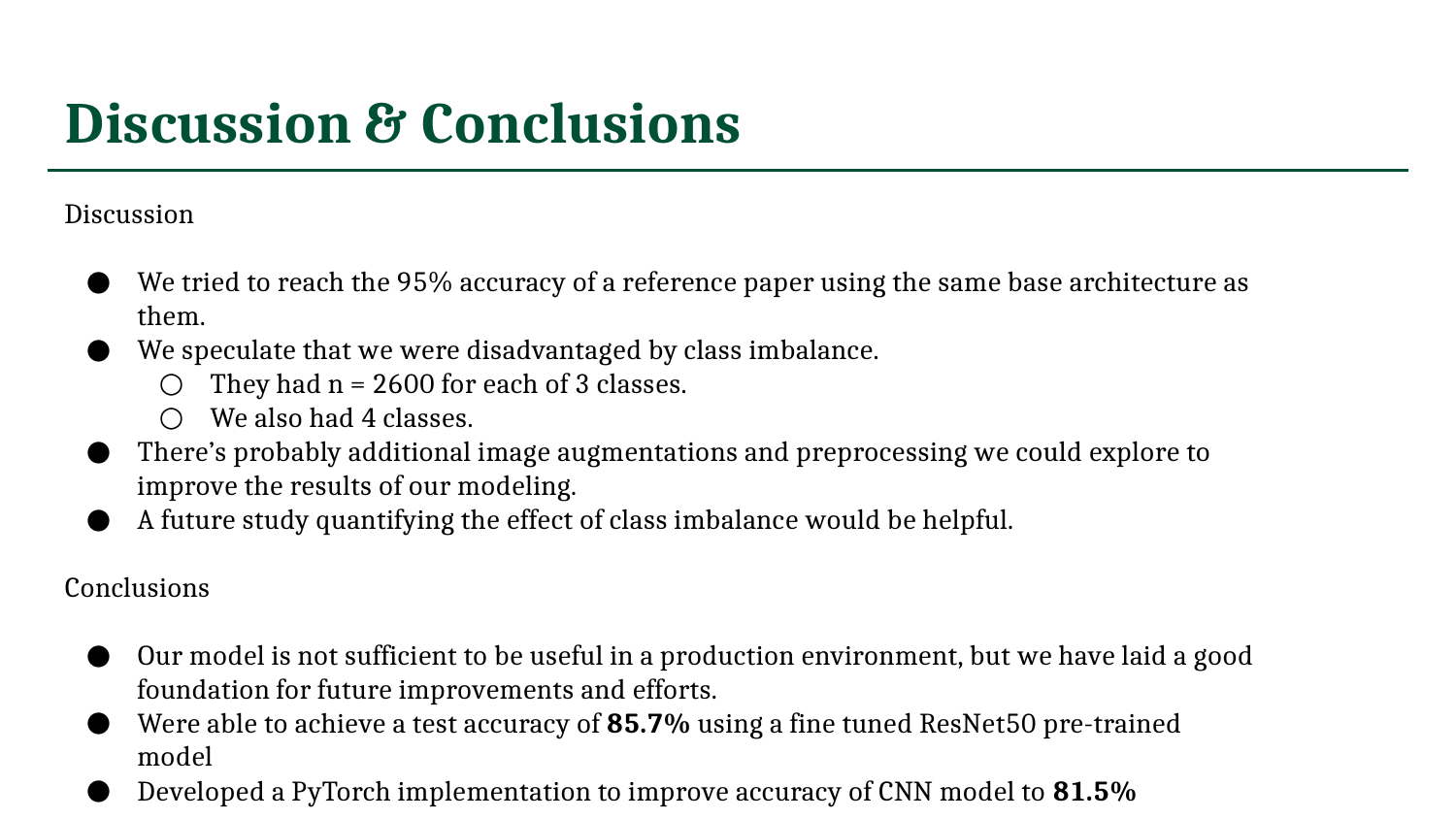

# Discussion & Conclusions
Discussion

We tried to reach the 95% accuracy of a reference paper using the same base architecture as them.
We speculate that we were disadvantaged by class imbalance.
They had n = 2600 for each of 3 classes.
We also had 4 classes.
There’s probably additional image augmentations and preprocessing we could explore to improve the results of our modeling.
A future study quantifying the effect of class imbalance would be helpful.

Conclusions

Our model is not sufficient to be useful in a production environment, but we have laid a good foundation for future improvements and efforts.
Were able to achieve a test accuracy of 85.7% using a fine tuned ResNet50 pre-trained model
Developed a PyTorch implementation to improve accuracy of CNN model to 81.5%